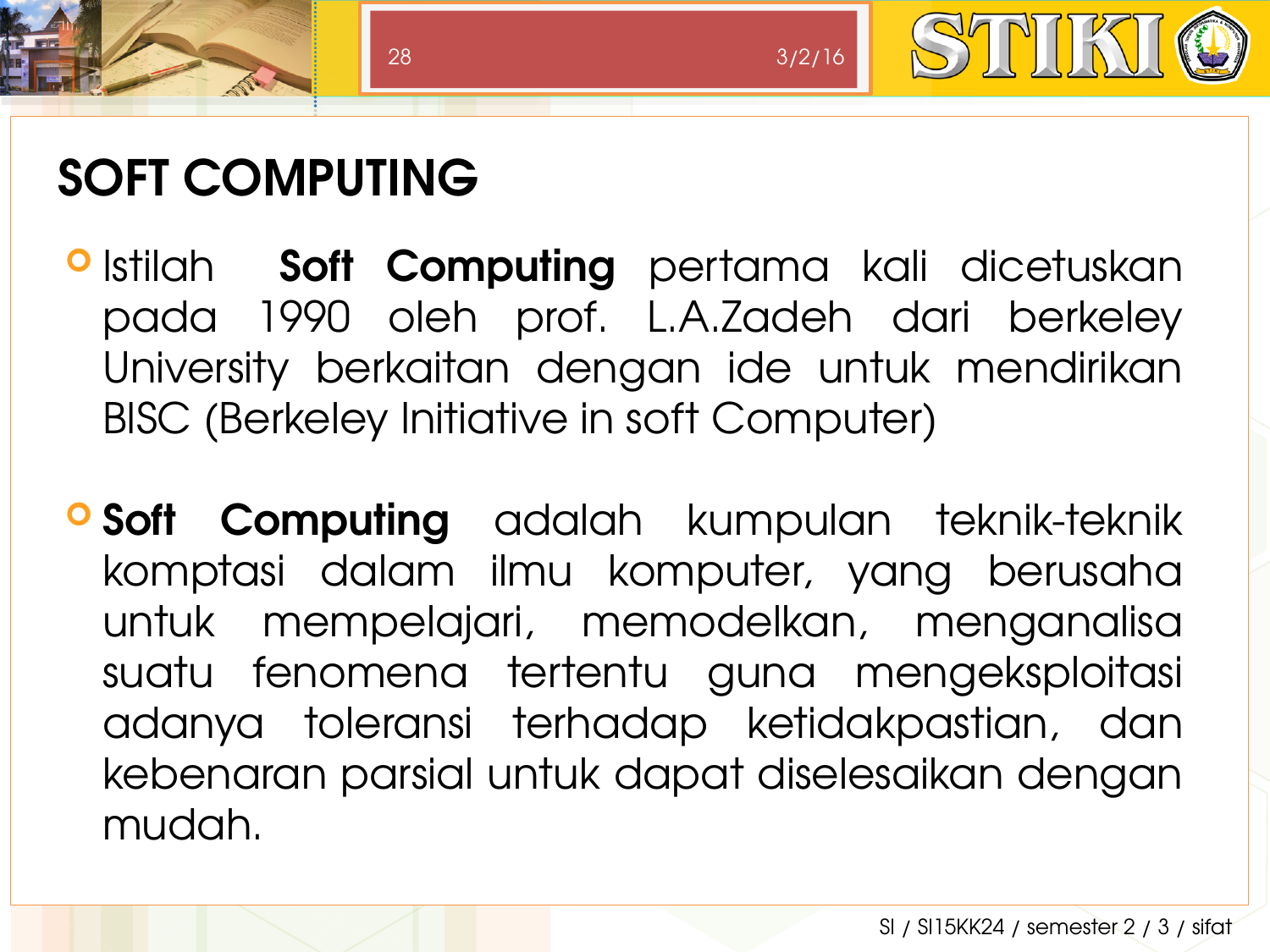

28
3/2/16
SOFT COMPUTING
Istilah  Soft Computing pertama kali dicetuskan pada 1990 oleh prof. L.A.Zadeh dari berkeley University berkaitan dengan ide untuk mendirikan BISC (Berkeley Initiative in soft Computer)

Soft Computing adalah kumpulan teknik-teknik komptasi dalam ilmu komputer, yang berusaha untuk mempelajari, memodelkan, menganalisa suatu fenomena tertentu guna mengeksploitasi adanya toleransi terhadap ketidakpastian, dan kebenaran parsial untuk dapat diselesaikan dengan mudah.

SI / SI15KK24 / semester 2 / 3 / sifat